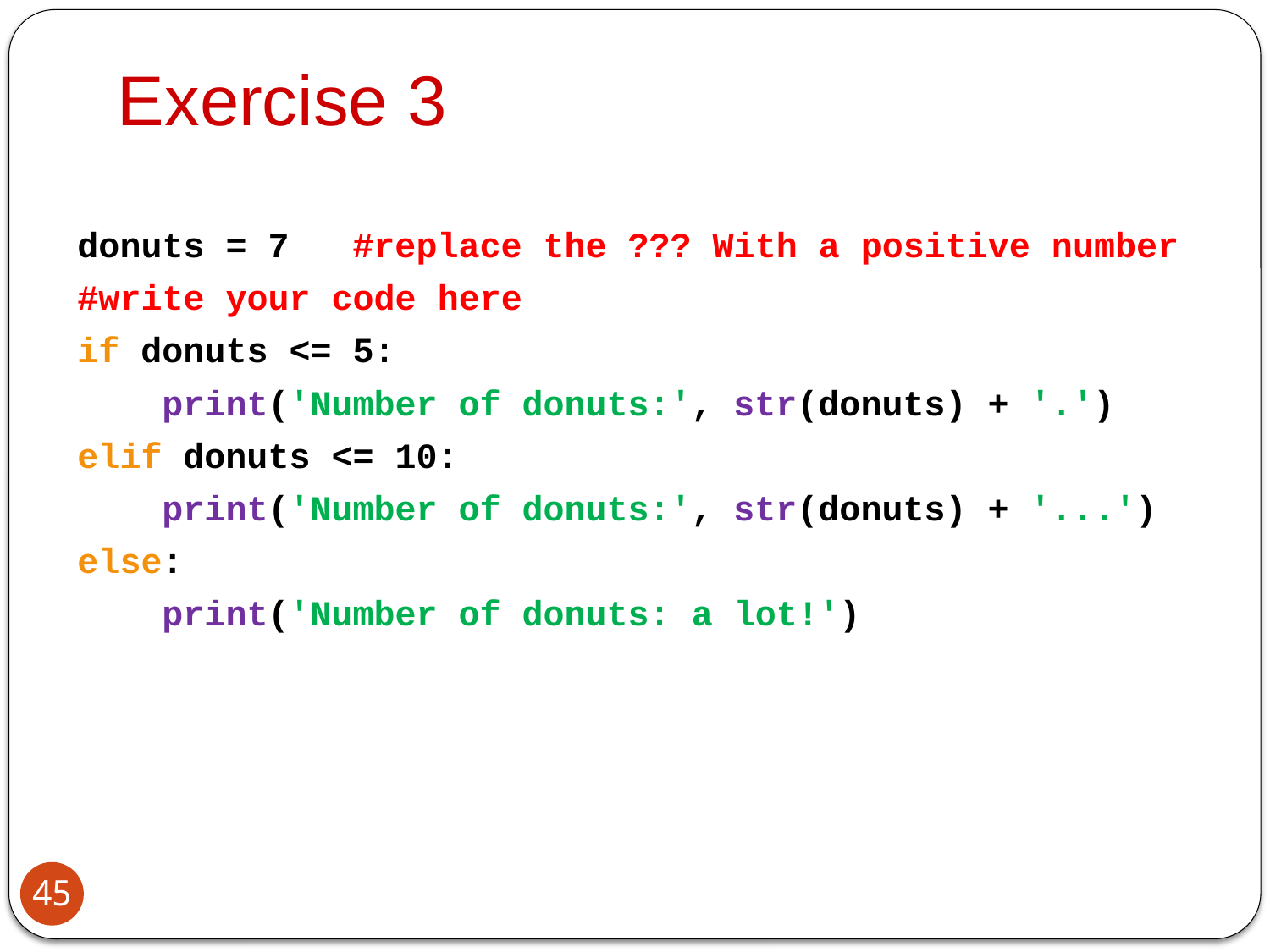

Exercise 3
donuts = 7   #replace the ??? With a positive number
#write your code here
if donuts <= 5:
    print('Number of donuts:', str(donuts) + '.')
elif donuts <= 10:
    print('Number of donuts:', str(donuts) + '...')
else:
    print('Number of donuts: a lot!')

45